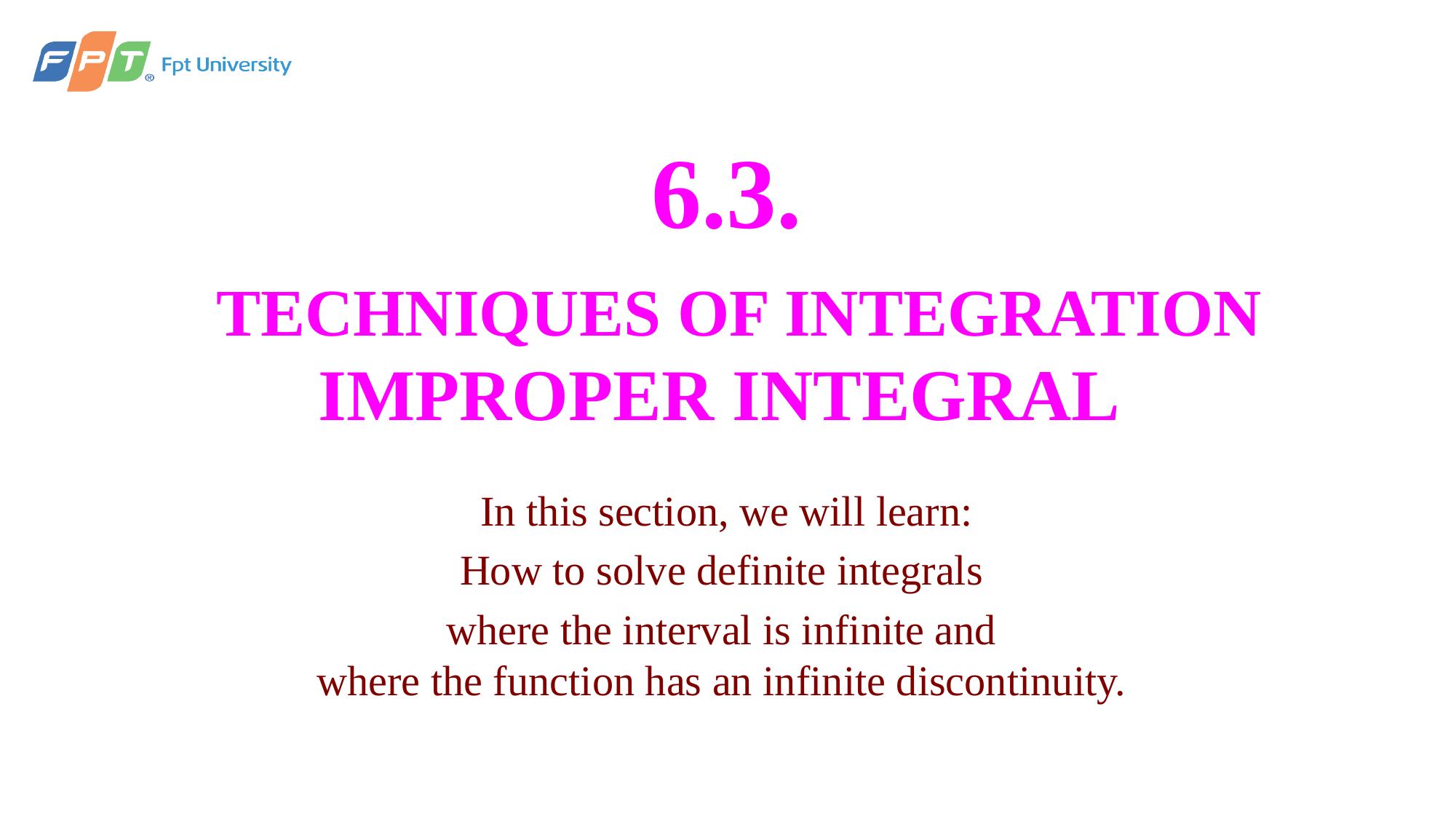

# 6.3. TECHNIQUES OF INTEGRATION IMPROPER INTEGRAL
In this section, we will learn:
How to solve definite integrals
where the interval is infinite and
where the function has an infinite discontinuity.